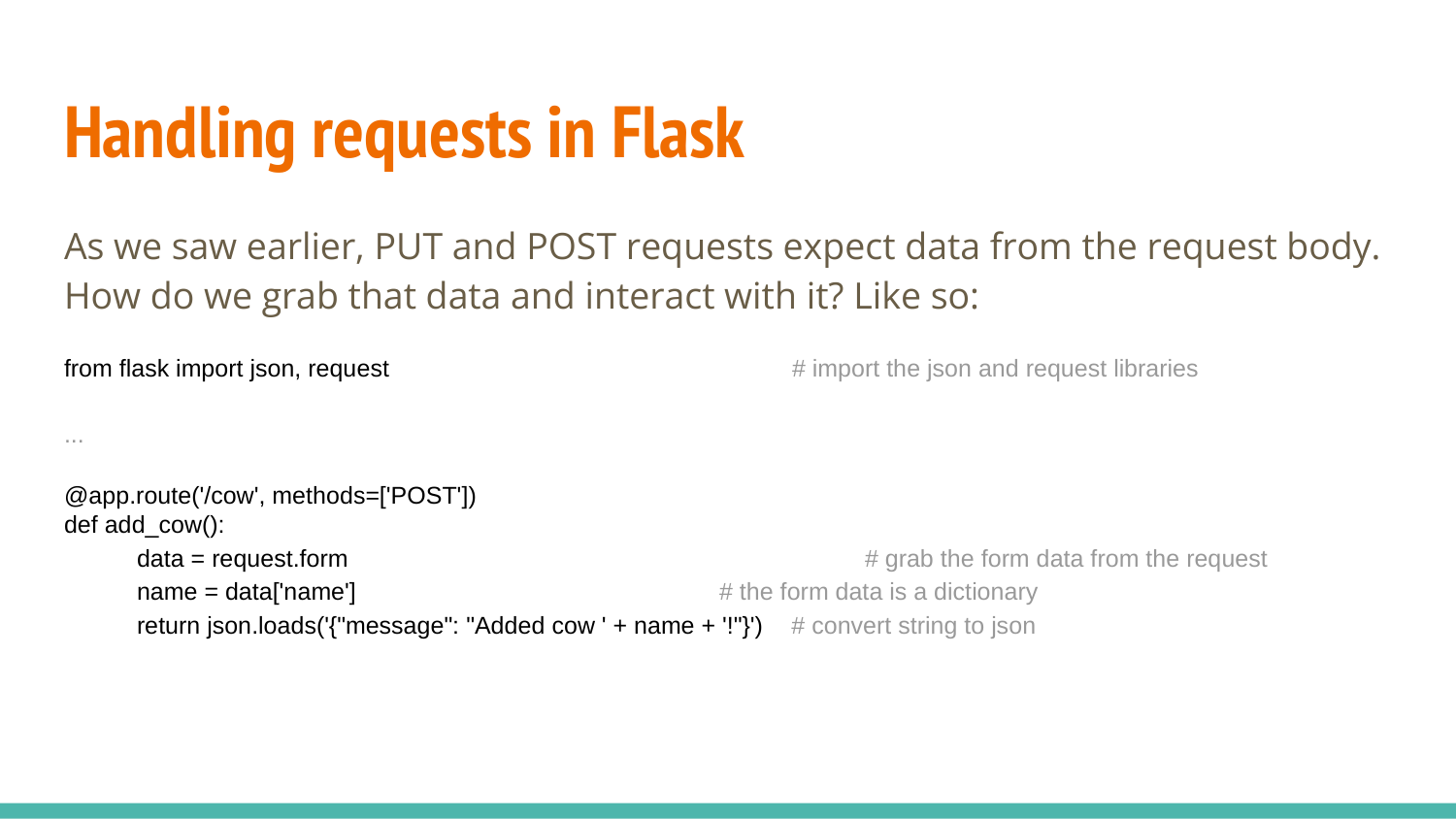

# Handling requests in Flask
As we saw earlier, PUT and POST requests expect data from the request body. How do we grab that data and interact with it? Like so:
from flask import json, request			# import the json and request libraries
...
@app.route('/cow', methods=['POST'])
def add_cow():
data = request.form				# grab the form data from the request
name = data['name'] 			# the form data is a dictionary
return json.loads('{"message": "Added cow ' + name + '!"}')    # convert string to json